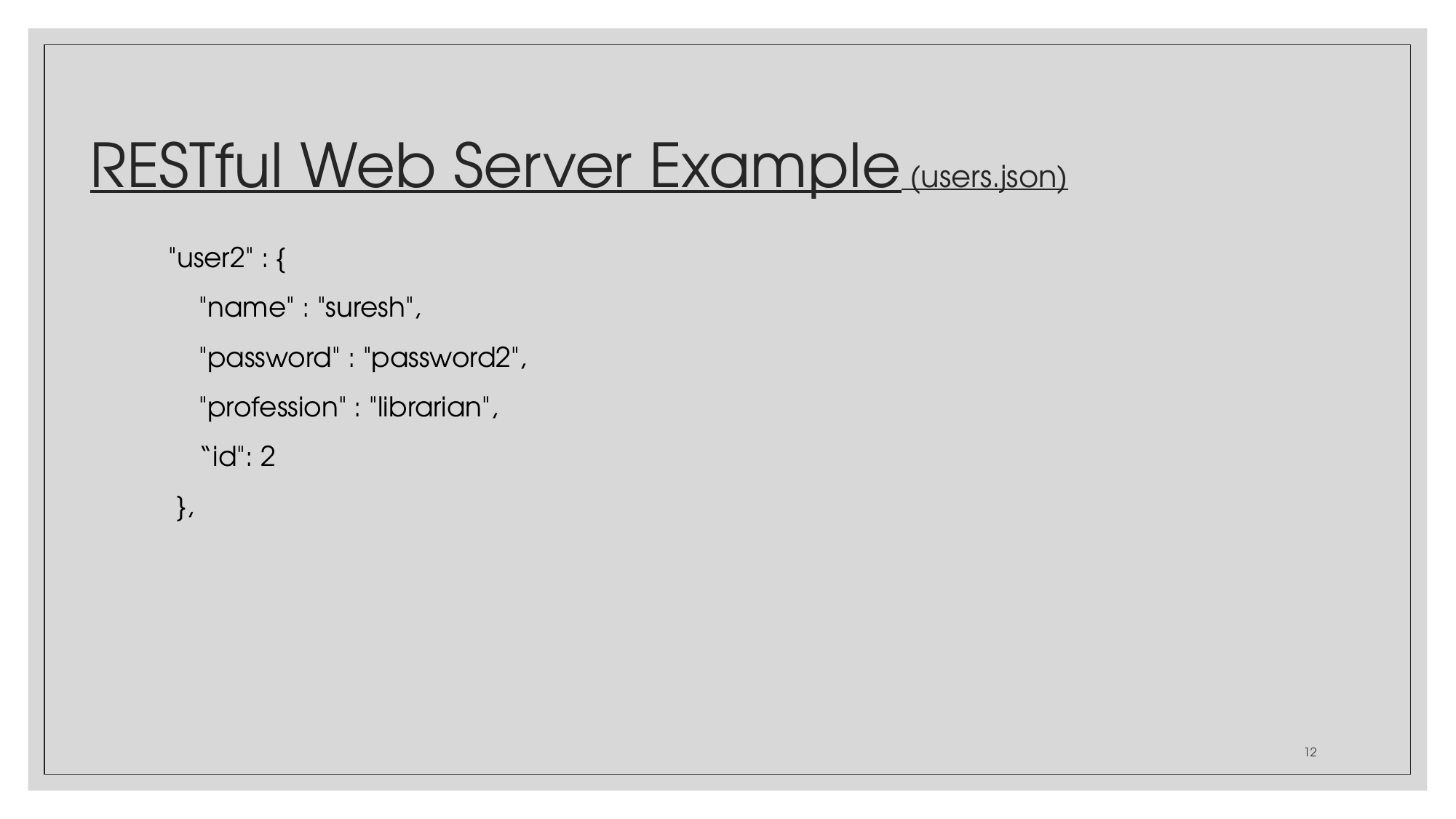

# RESTful Web Server Example (users.json)
    "user2" : {
        "name" : "suresh",
        "password" : "password2",
        "profession" : "librarian",
        “id": 2
     },
12